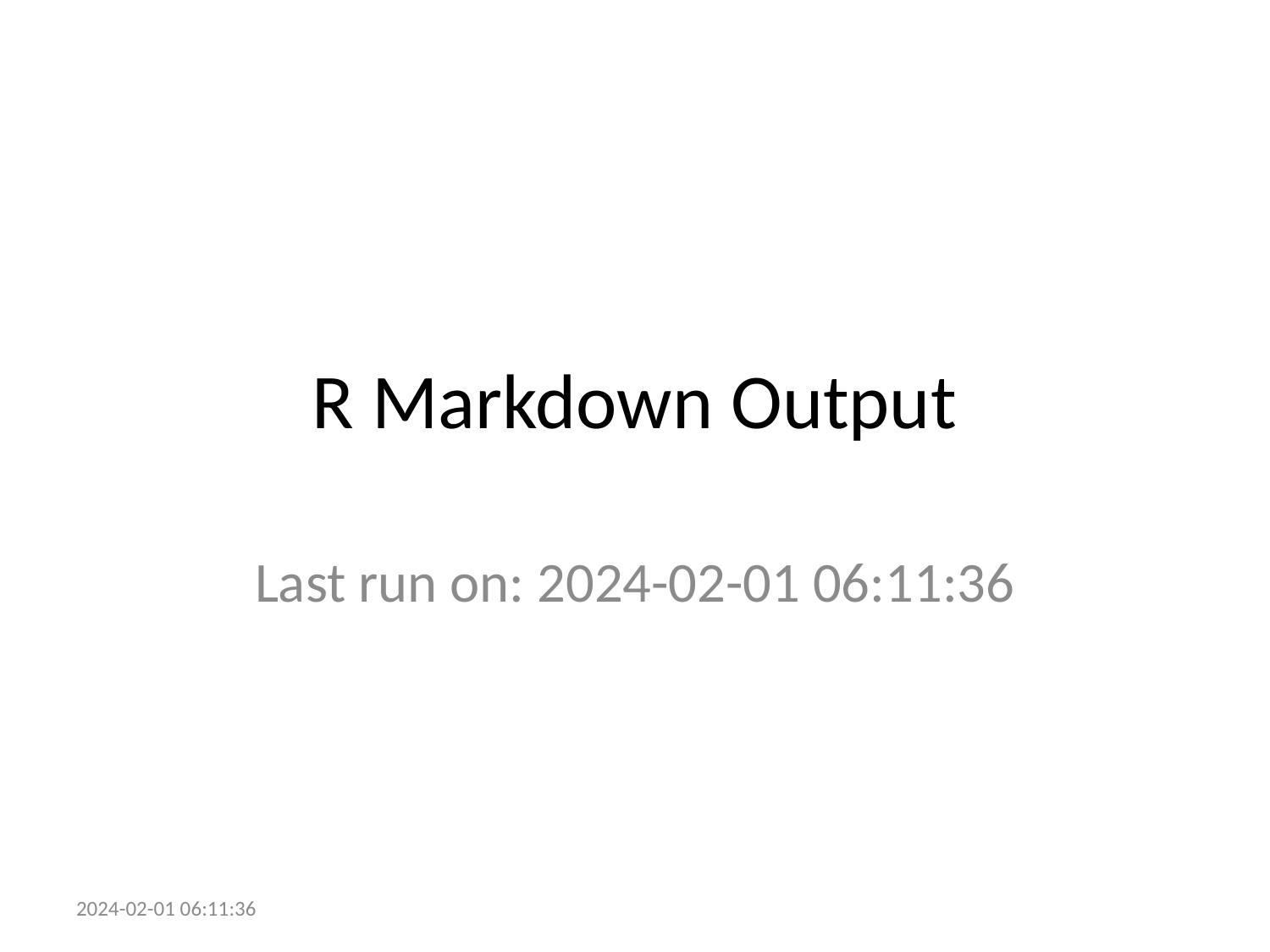

# R Markdown Output
Last run on: 2024-02-01 06:11:36
2024-02-01 06:11:36